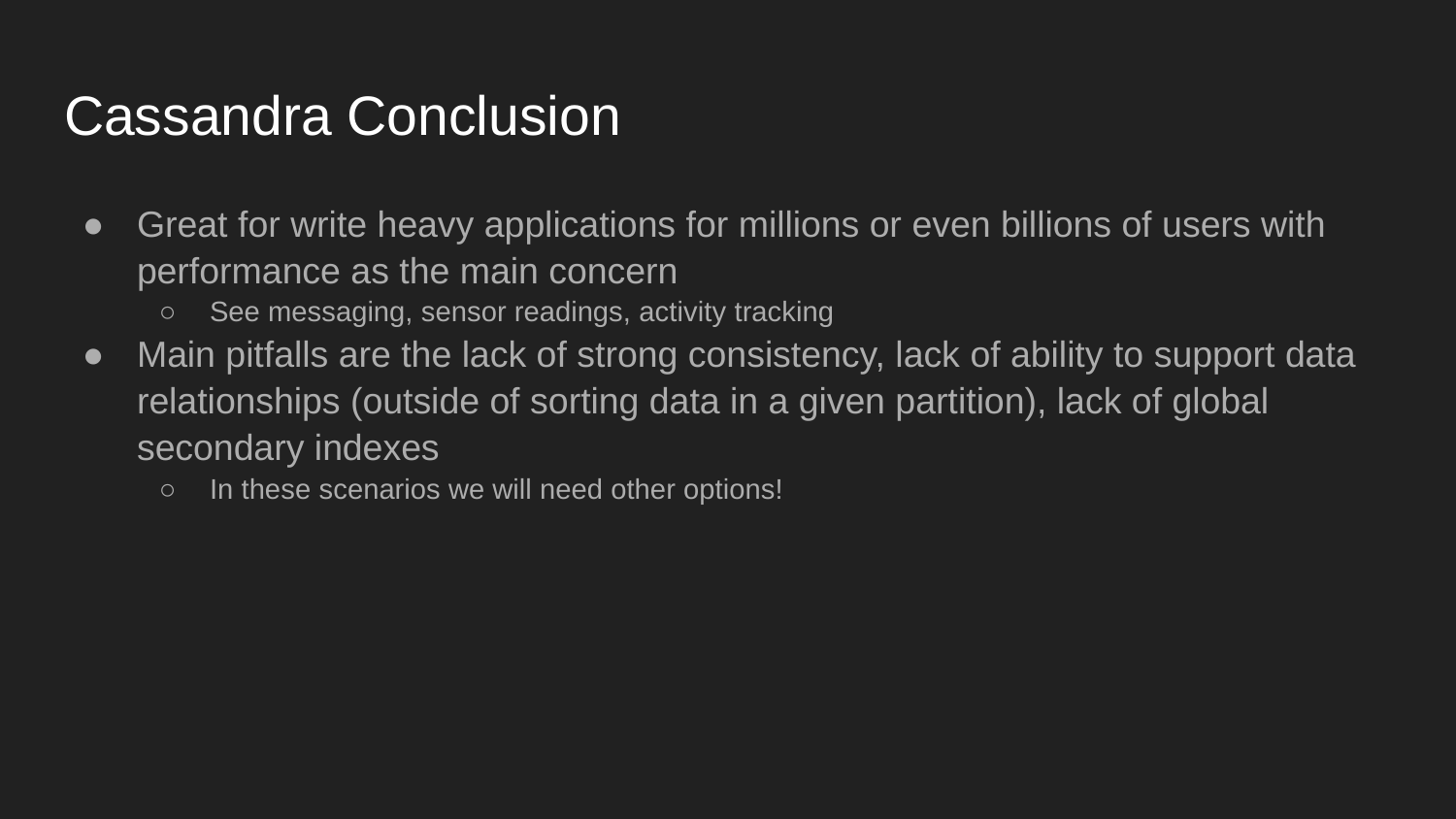

# Cassandra Conclusion
Great for write heavy applications for millions or even billions of users with performance as the main concern
See messaging, sensor readings, activity tracking
Main pitfalls are the lack of strong consistency, lack of ability to support data relationships (outside of sorting data in a given partition), lack of global secondary indexes
In these scenarios we will need other options!